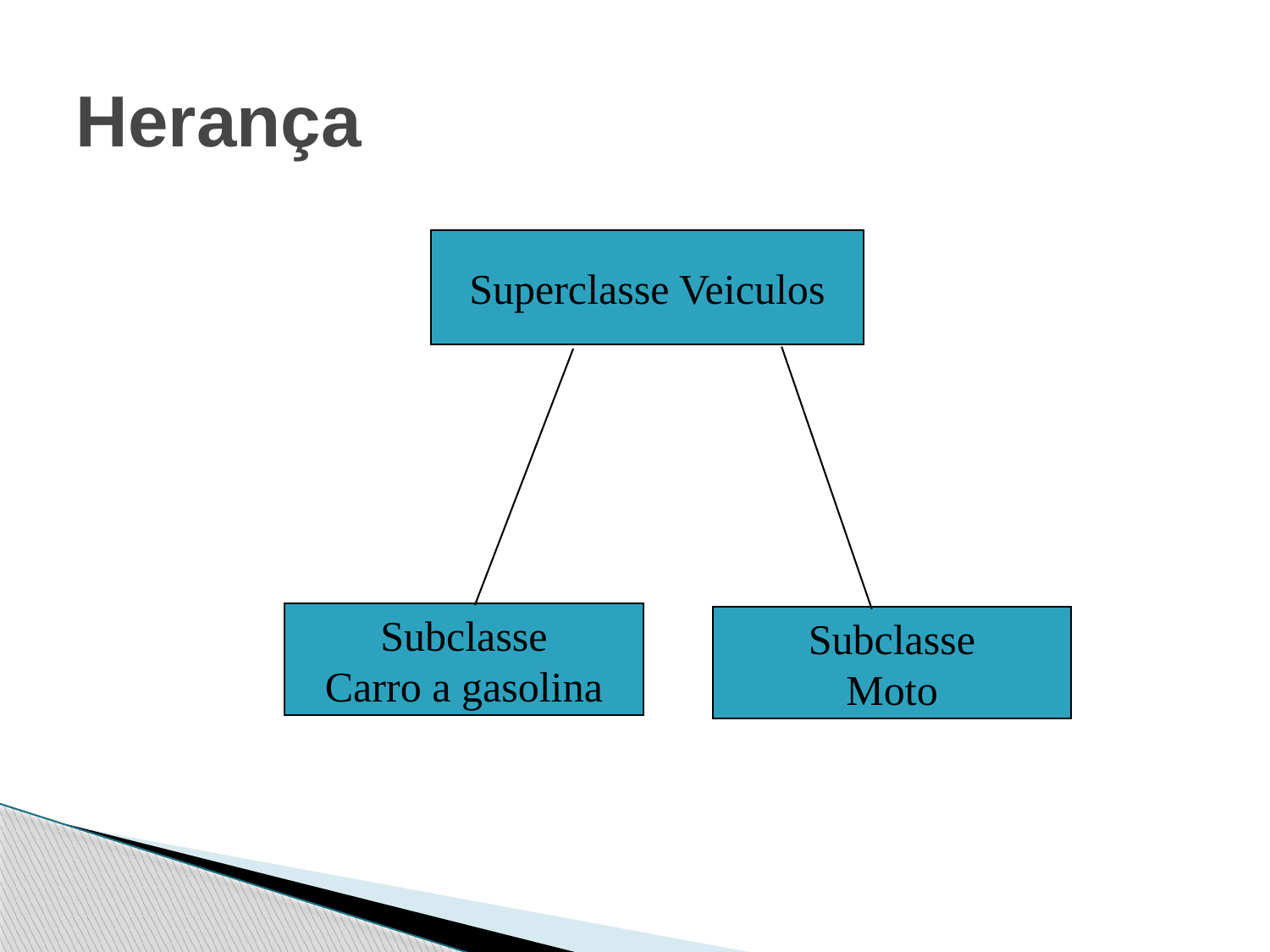

# Herança
Superclasse Veiculos

Subclasse
Carro a gasolina
Subclasse
Moto